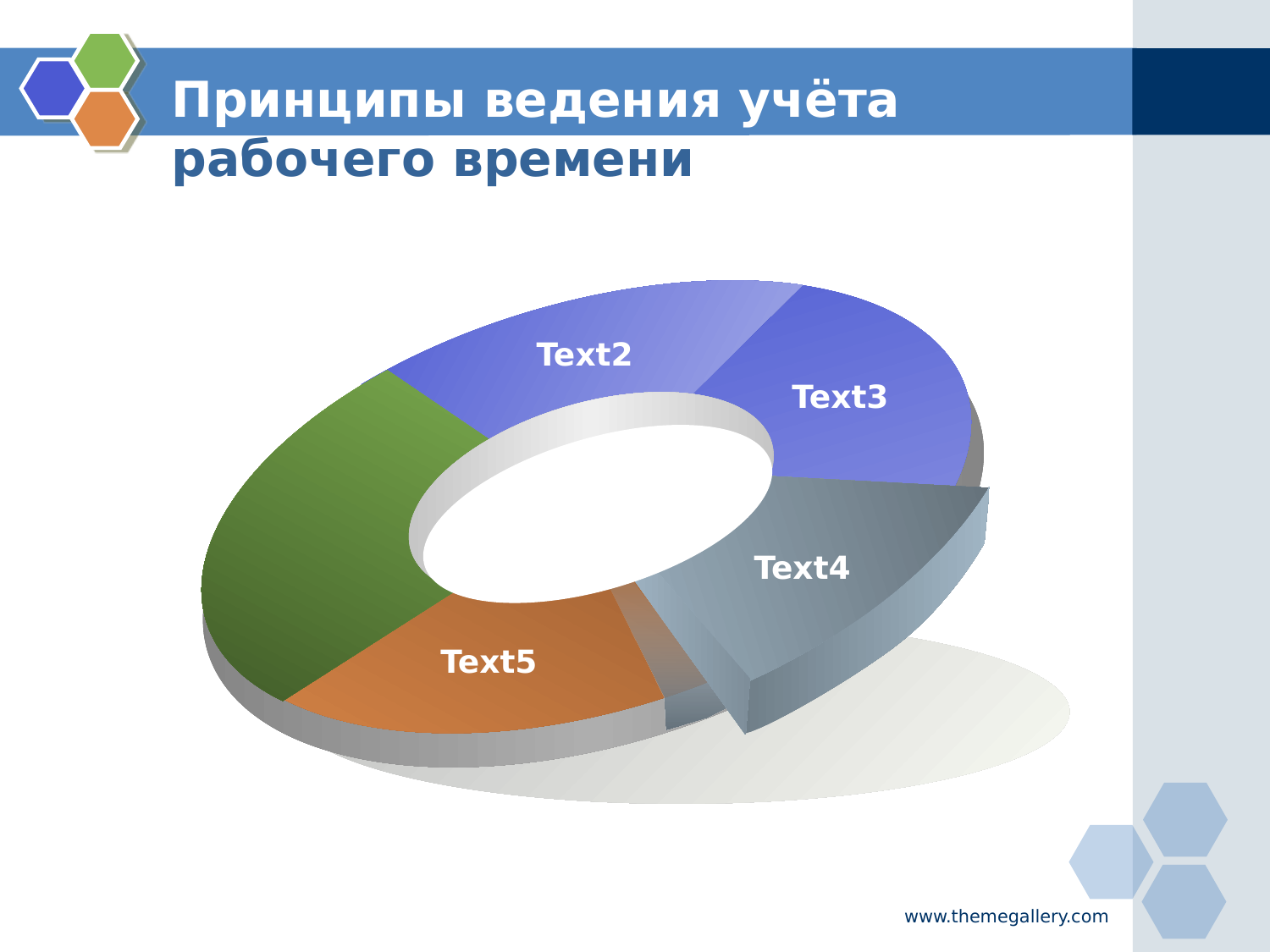

# Принципы ведения учёта рабочего времени

Text2
Text3

Text4

Text5
www.themegallery.com